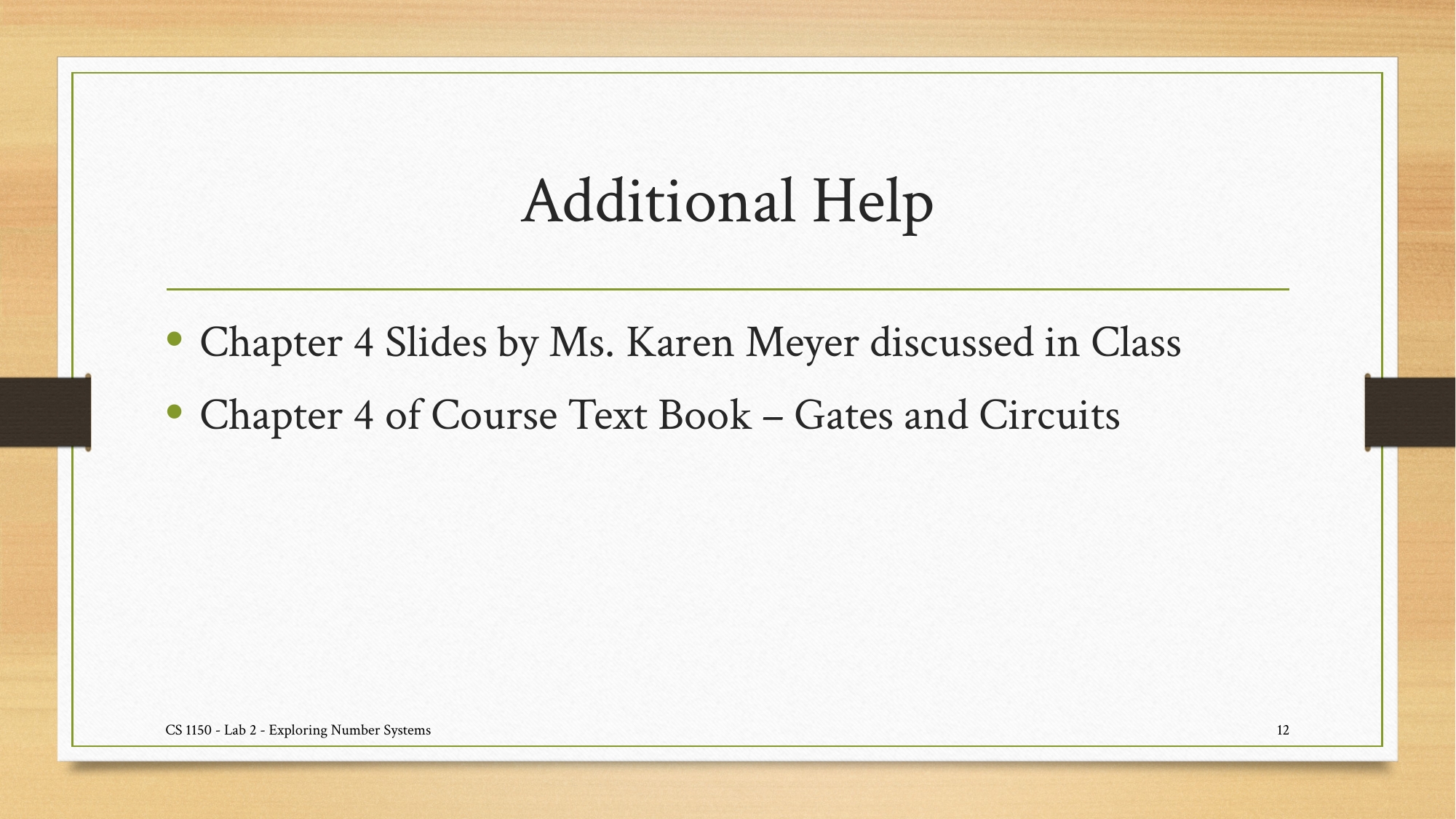

# Additional Help
Chapter 4 Slides by Ms. Karen Meyer discussed in Class
Chapter 4 of Course Text Book – Gates and Circuits
CS 1150 - Lab 2 - Exploring Number Systems
12